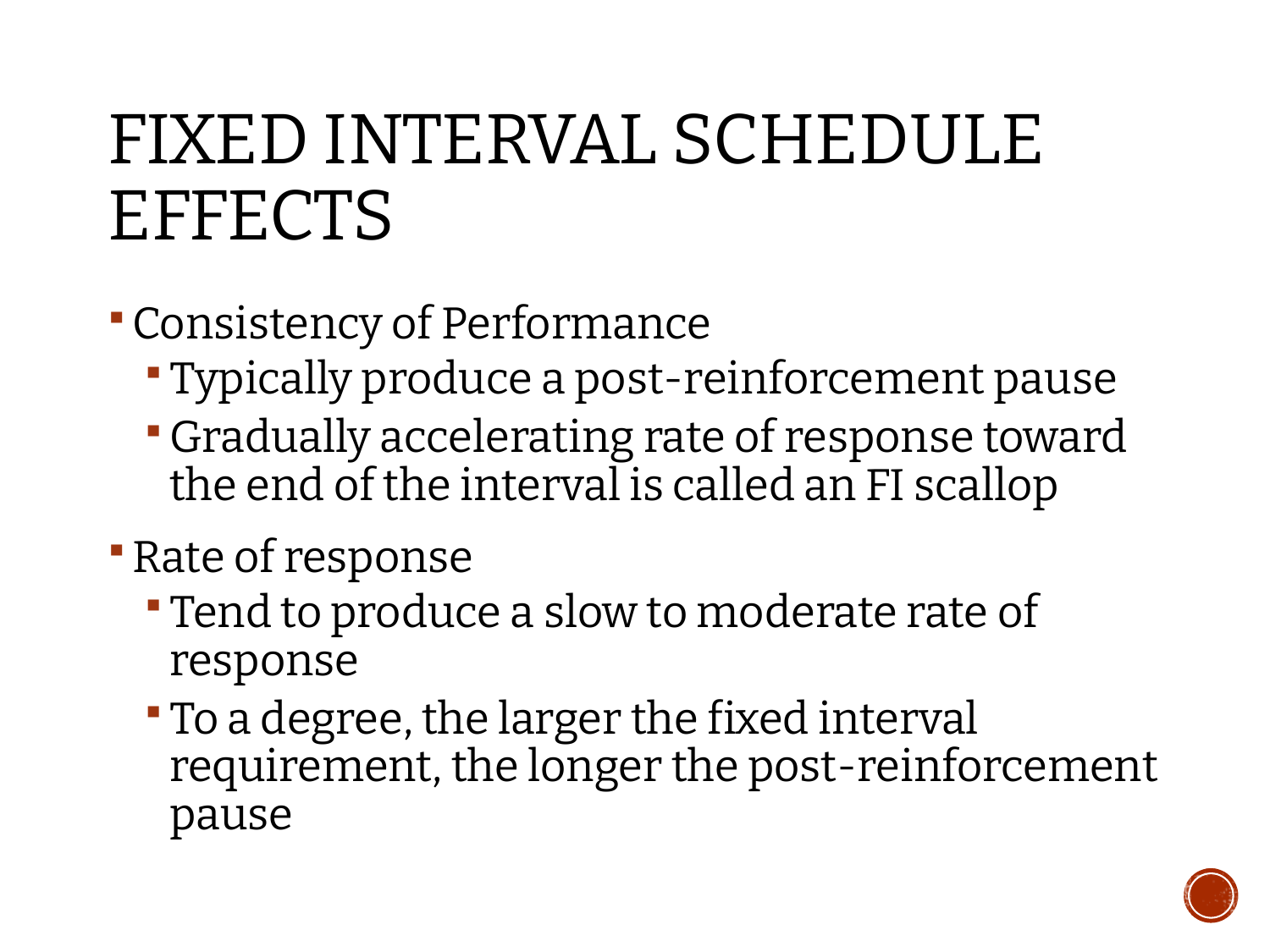

# Fixed interval schedule effects
Consistency of Performance
Typically produce a post-reinforcement pause
Gradually accelerating rate of response toward the end of the interval is called an FI scallop
Rate of response
Tend to produce a slow to moderate rate of response
To a degree, the larger the fixed interval requirement, the longer the post-reinforcement pause